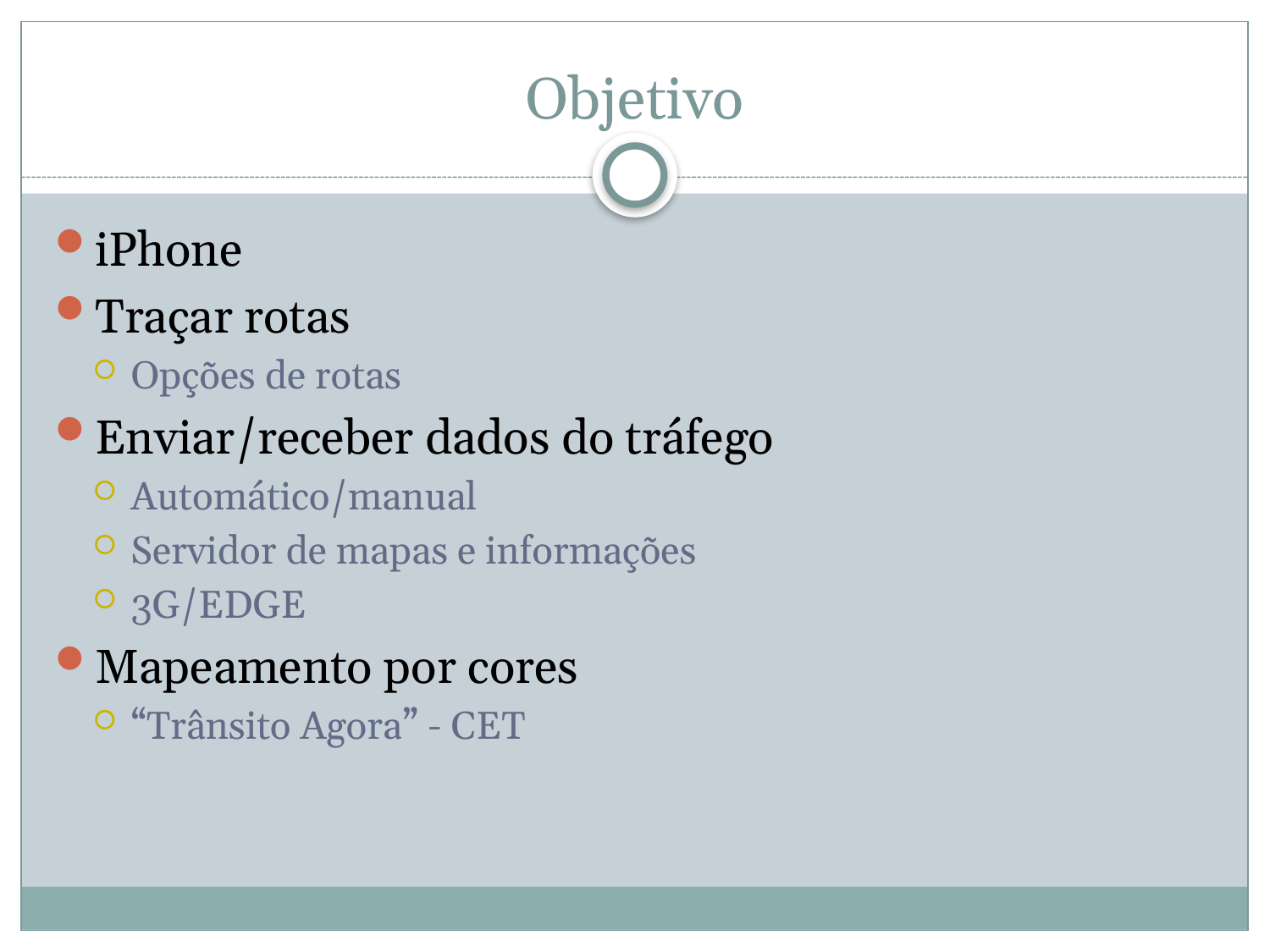

# Objetivo
iPhone
Traçar rotas
Opções de rotas
Enviar/receber dados do tráfego
Automático/manual
Servidor de mapas e informações
3G/EDGE
Mapeamento por cores
“Trânsito Agora” - CET